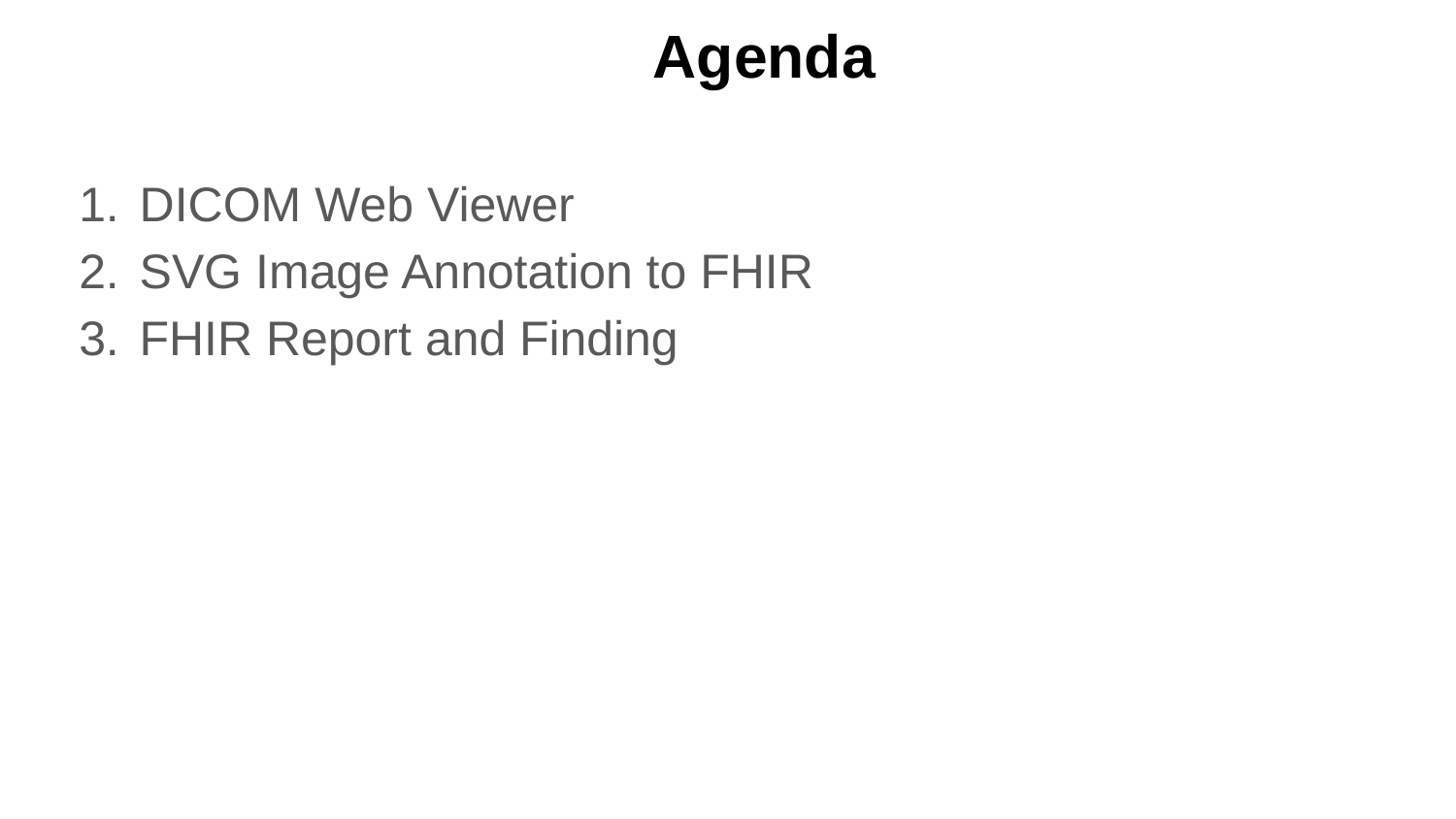

# Agenda
DICOM Web Viewer
SVG Image Annotation to FHIR
FHIR Report and Finding